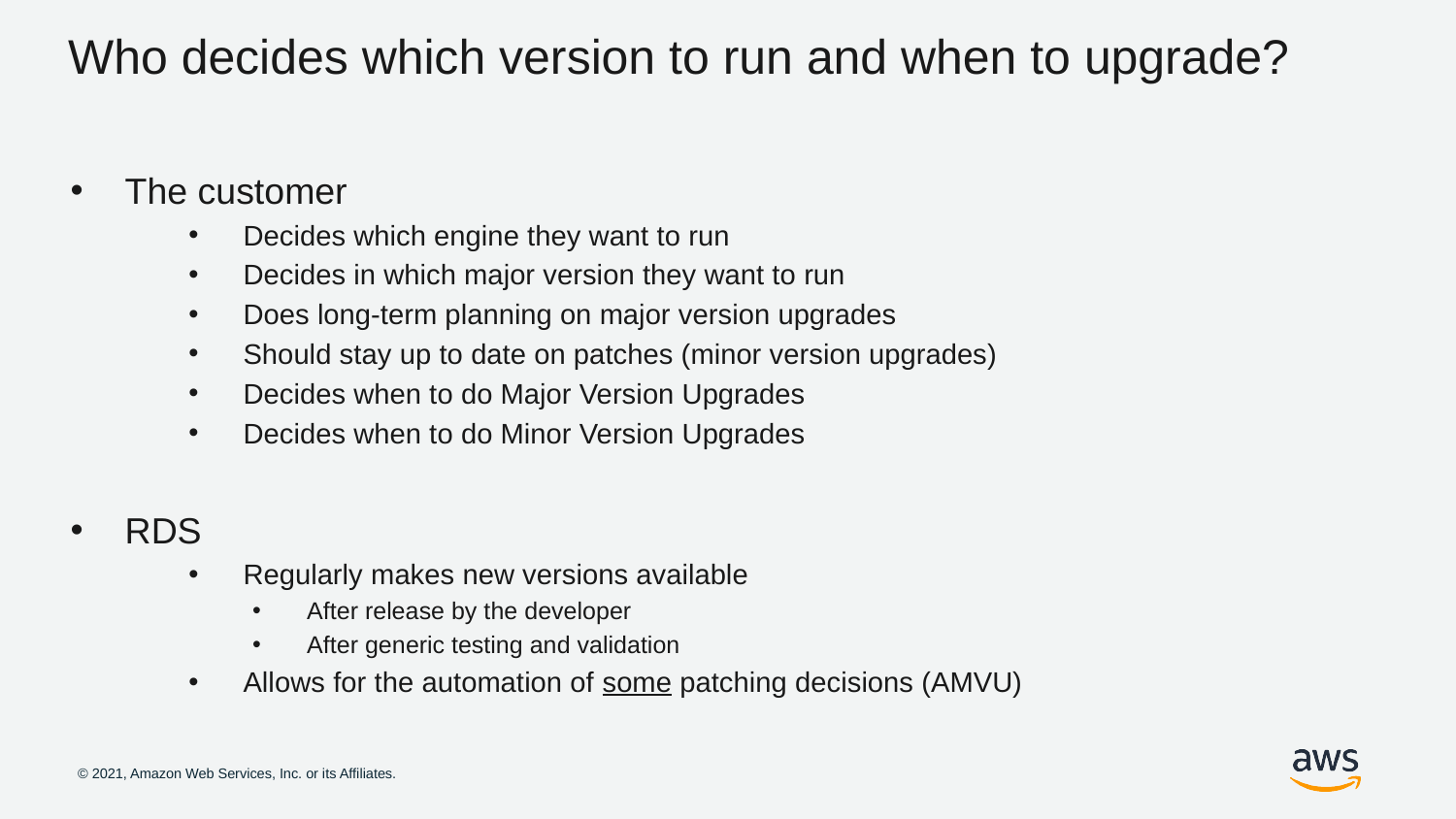

# Who decides which version to run and when to upgrade?
The customer
Decides which engine they want to run
Decides in which major version they want to run
Does long-term planning on major version upgrades
Should stay up to date on patches (minor version upgrades)
Decides when to do Major Version Upgrades
Decides when to do Minor Version Upgrades

RDS
Regularly makes new versions available
After release by the developer
After generic testing and validation
Allows for the automation of some patching decisions (AMVU)